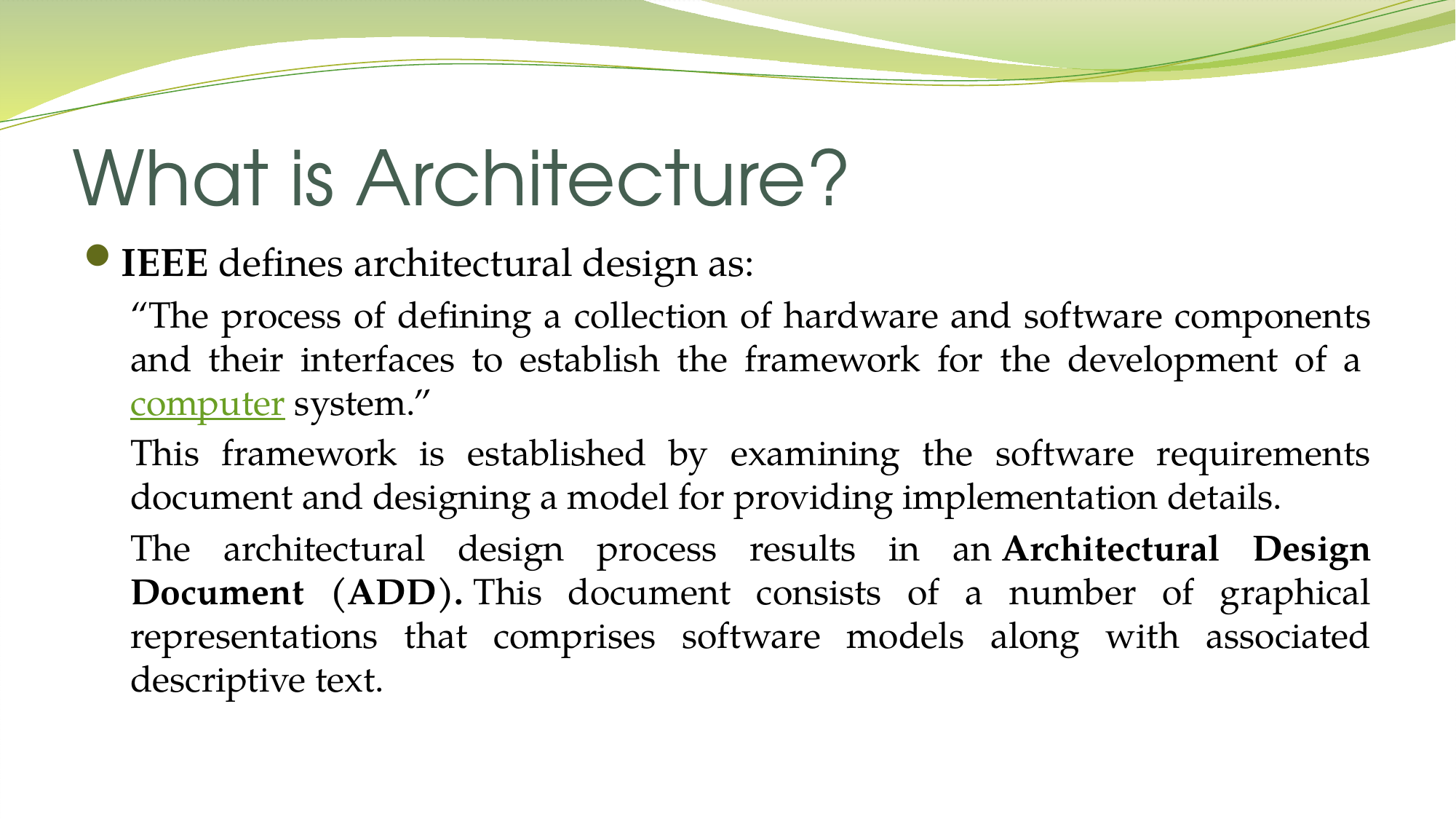

# What is Architecture?
IEEE defines architectural design as:
“The process of defining a collection of hardware and software components and their interfaces to establish the framework for the development of a computer system.”
This framework is established by examining the software requirements document and designing a model for providing implementation details.
The architectural design process results in an Architectural Design Document (ADD). This document consists of a number of graphical representations that comprises software models along with associated descriptive text.